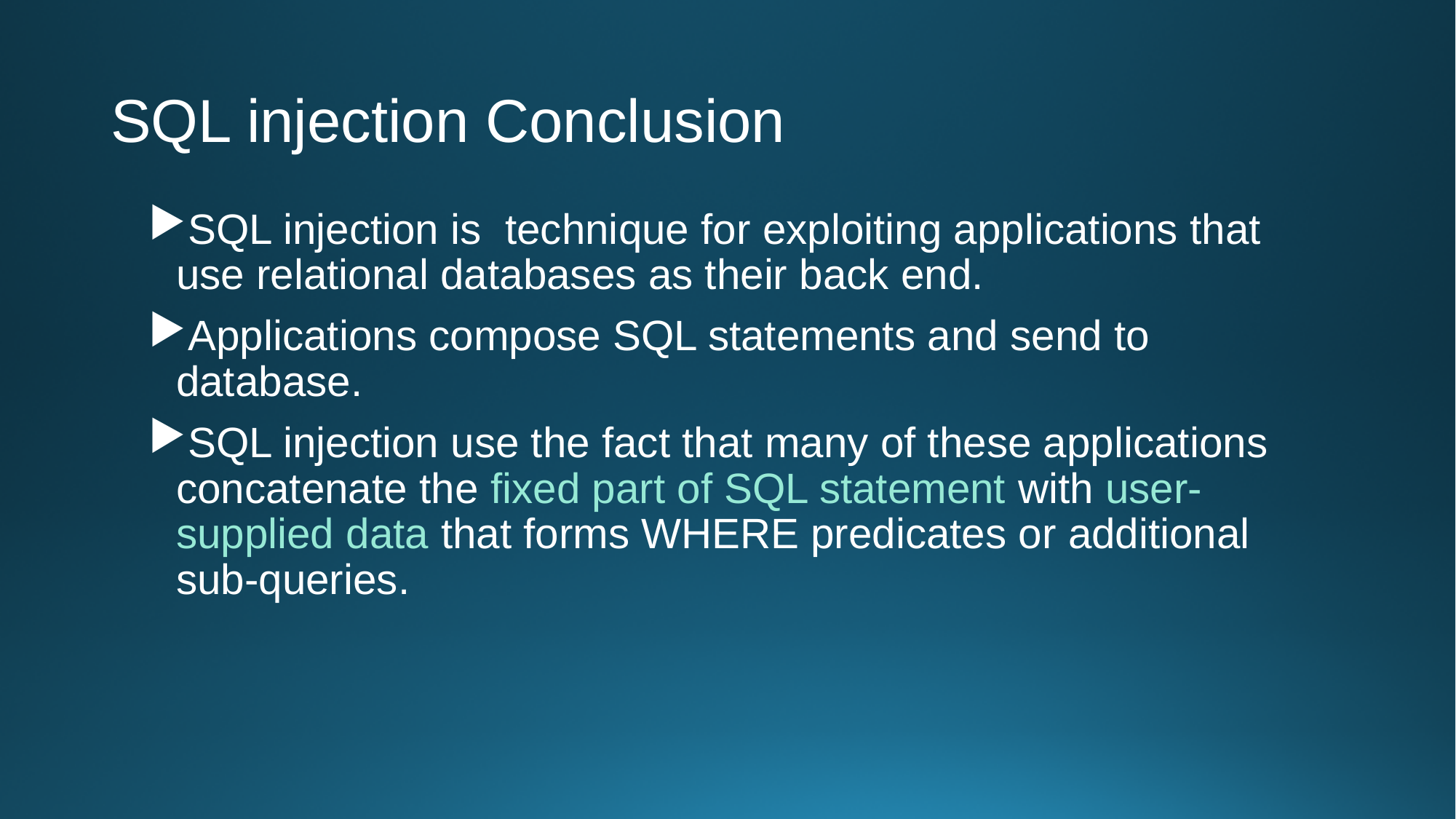

# SQL injection Conclusion
SQL injection is  technique for exploiting applications that use relational databases as their back end.
Applications compose SQL statements and send to database.
SQL injection use the fact that many of these applications concatenate the fixed part of SQL statement with user-supplied data that forms WHERE predicates or additional sub-queries.